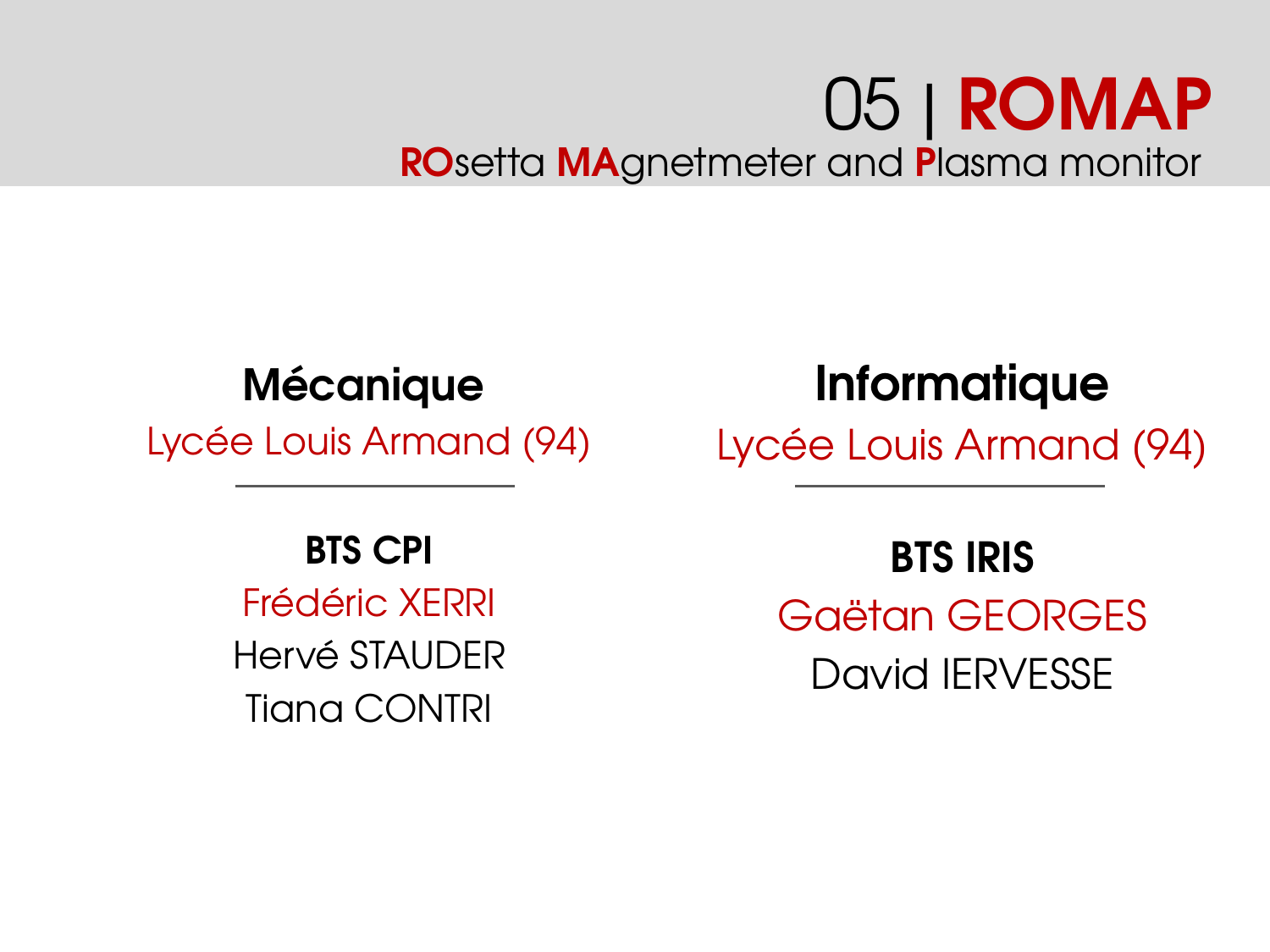

05 | ROMAP
ROsetta MAgnetmeter and Plasma monitor
Informatique
Lycée Louis Armand (94)

BTS IRIS
Gaëtan GEORGES
David IERVESSE

Mécanique
Lycée Louis Armand (94)

BTS CPI
Frédéric XERRI
Hervé STAUDER
Tiana CONTRI